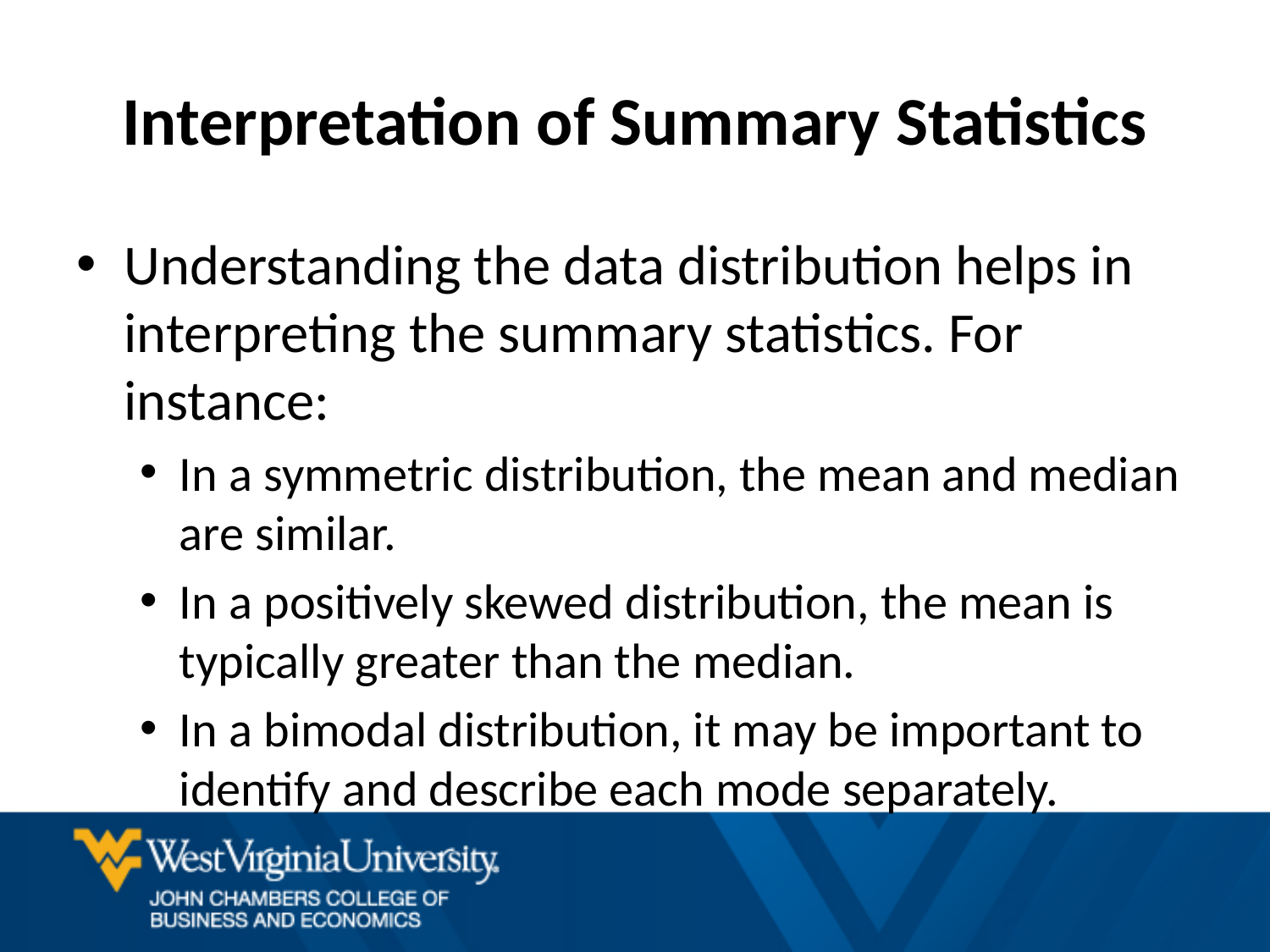

# Interpretation of Summary Statistics
Understanding the data distribution helps in interpreting the summary statistics. For instance:
In a symmetric distribution, the mean and median are similar.
In a positively skewed distribution, the mean is typically greater than the median.
In a bimodal distribution, it may be important to identify and describe each mode separately.